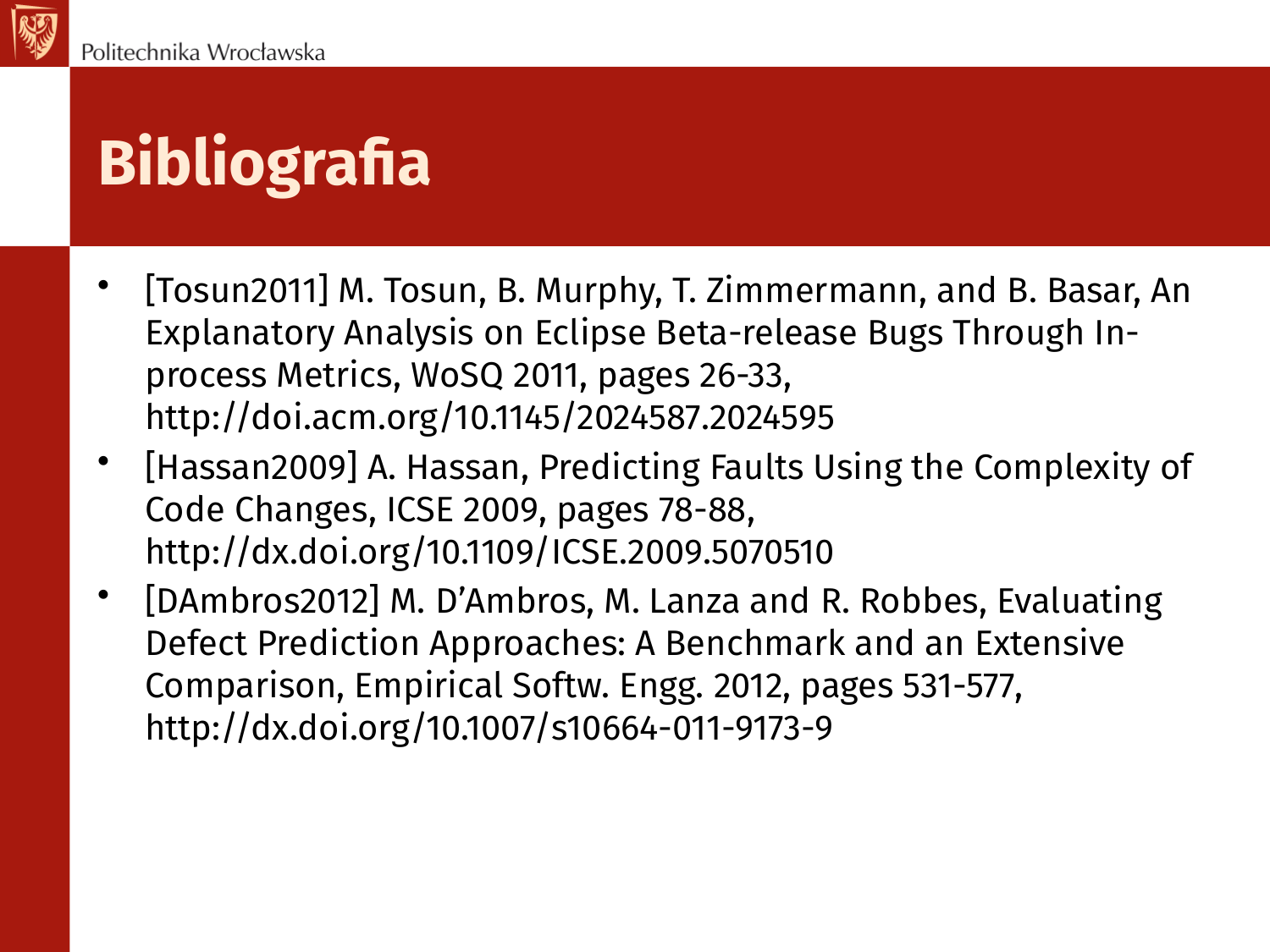

# Bibliografia
[Tosun2011] M. Tosun, B. Murphy, T. Zimmermann, and B. Basar, An Explanatory Analysis on Eclipse Beta-release Bugs Through In-process Metrics, WoSQ 2011, pages 26-33, http://doi.acm.org/10.1145/2024587.2024595
[Hassan2009] A. Hassan, Predicting Faults Using the Complexity of Code Changes, ICSE 2009, pages 78-88, http://dx.doi.org/10.1109/ICSE.2009.5070510
[DAmbros2012] M. D’Ambros, M. Lanza and R. Robbes, Evaluating Defect Prediction Approaches: A Benchmark and an Extensive Comparison, Empirical Softw. Engg. 2012, pages 531-577, http://dx.doi.org/10.1007/s10664-011-9173-9